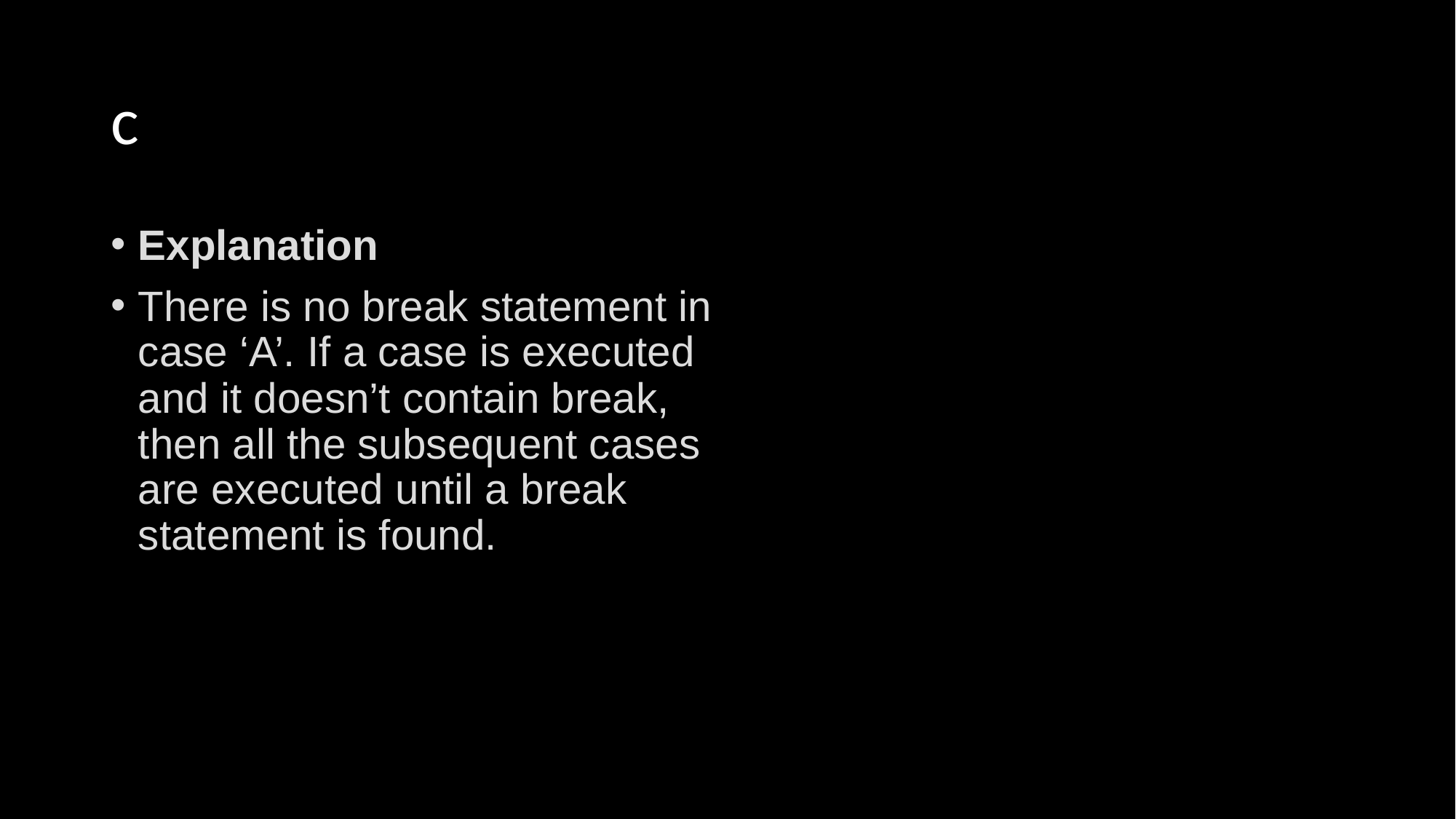

# c
Explanation
There is no break statement in case ‘A’. If a case is executed and it doesn’t contain break, then all the subsequent cases are executed until a break statement is found.